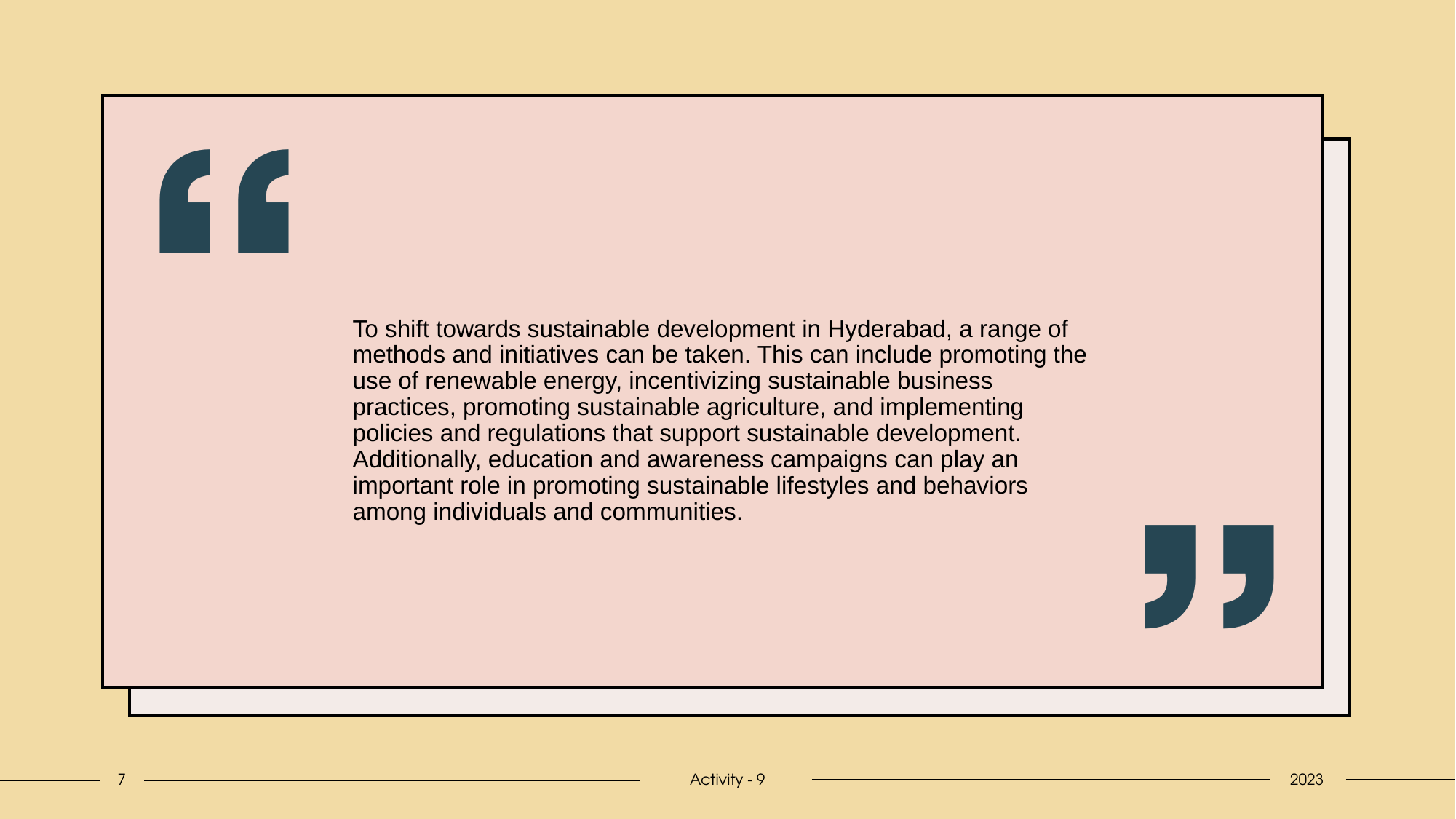

“
# To shift towards sustainable development in Hyderabad, a range of methods and initiatives can be taken. This can include promoting the use of renewable energy, incentivizing sustainable business practices, promoting sustainable agriculture, and implementing policies and regulations that support sustainable development. Additionally, education and awareness campaigns can play an important role in promoting sustainable lifestyles and behaviors among individuals and communities.
”
7
Activity - 9
2023